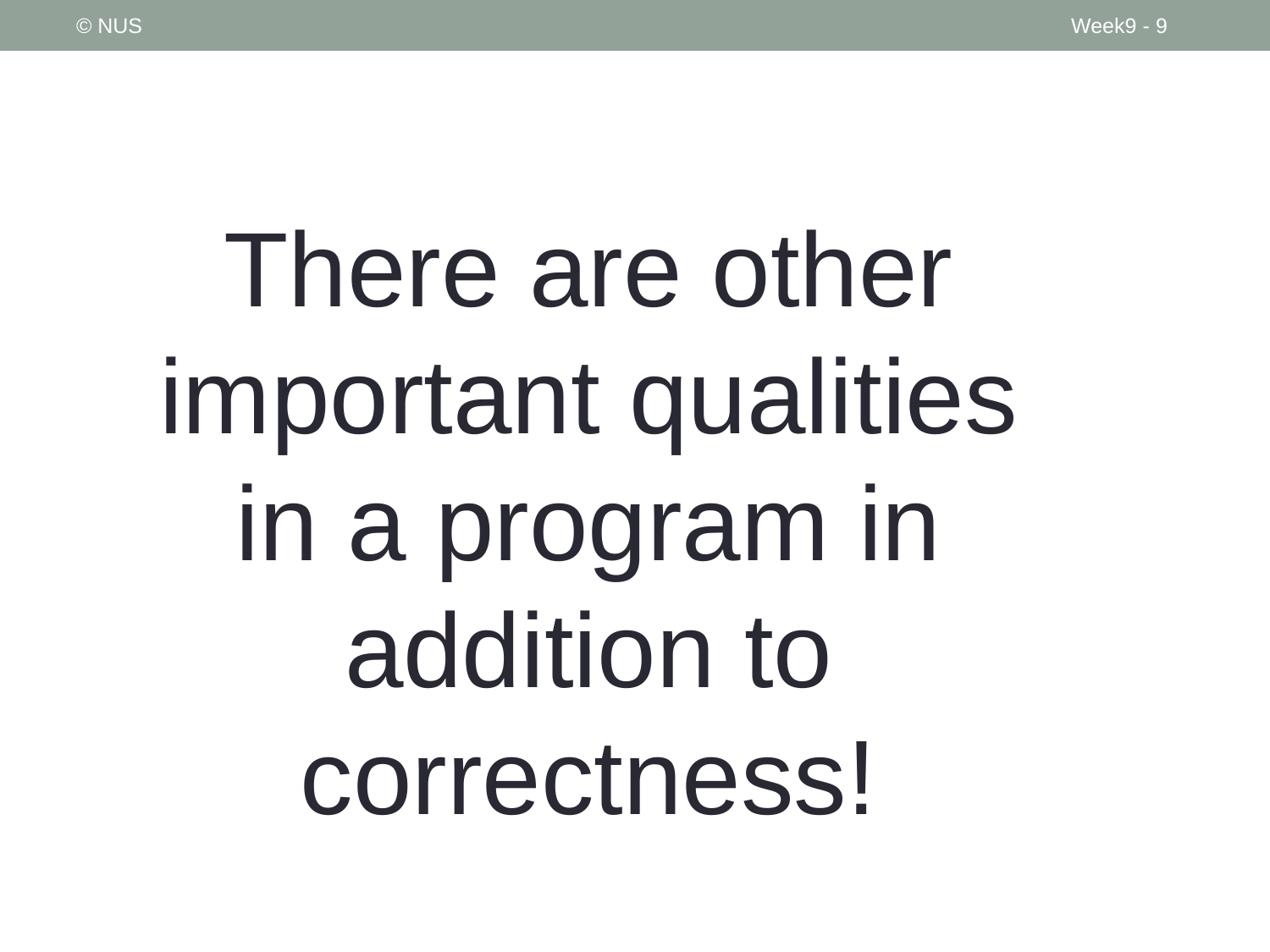

© NUS
Week9 - 9
There are other important qualities in a program in addition to correctness!